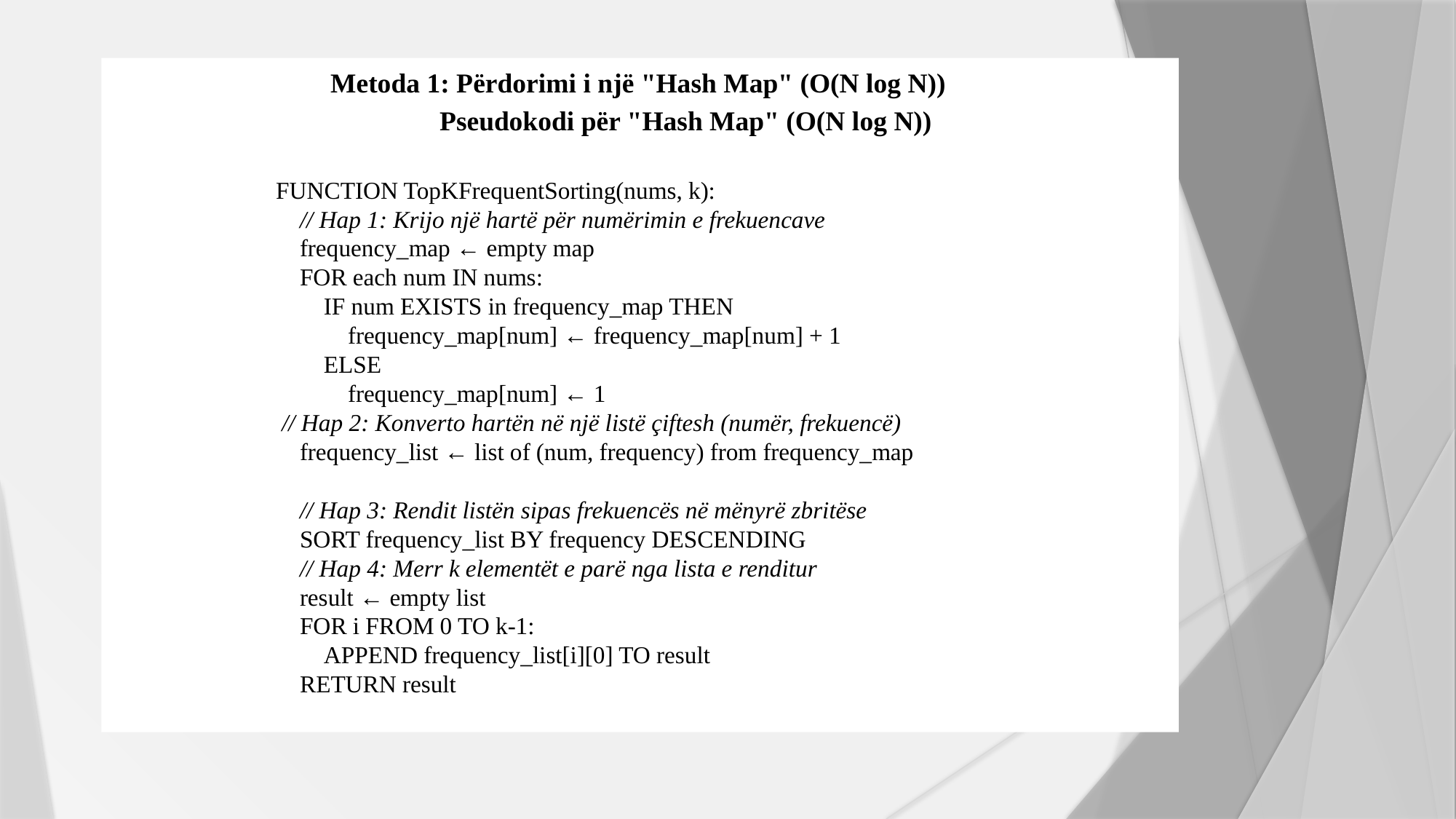

Metoda 1: Përdorimi i një "Hash Map" (O(N log N))
	Pseudokodi për "Hash Map" (O(N log N))

FUNCTION TopKFrequentSorting(nums, k):
    // Hap 1: Krijo një hartë për numërimin e frekuencave
    frequency_map ← empty map
    FOR each num IN nums:
        IF num EXISTS in frequency_map THEN
            frequency_map[num] ← frequency_map[num] + 1
        ELSE
            frequency_map[num] ← 1
 // Hap 2: Konverto hartën në një listë çiftesh (numër, frekuencë)
    frequency_list ← list of (num, frequency) from frequency_map

    // Hap 3: Rendit listën sipas frekuencës në mënyrë zbritëse
    SORT frequency_list BY frequency DESCENDING
    // Hap 4: Merr k elementët e parë nga lista e renditur
    result ← empty list
    FOR i FROM 0 TO k-1:
        APPEND frequency_list[i][0] TO result
    RETURN result